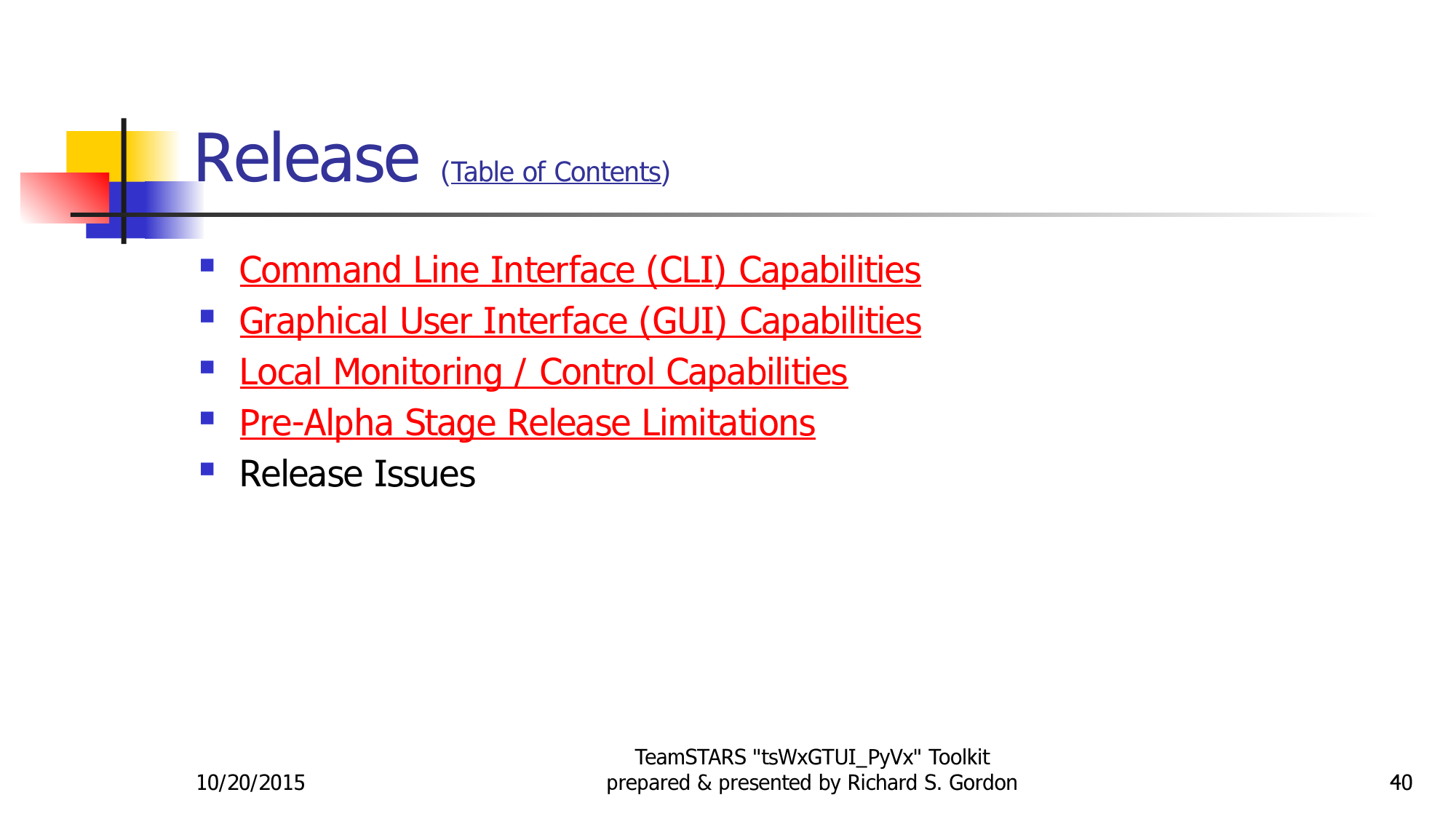

# Release (Table of Contents)
Command Line Interface (CLI) Capabilities
Graphical User Interface (GUI) Capabilities
Local Monitoring / Control Capabilities
Pre-Alpha Stage Release Limitations
Release Issues
10/20/2015
TeamSTARS "tsWxGTUI_PyVx" Toolkit prepared & presented by Richard S. Gordon
40